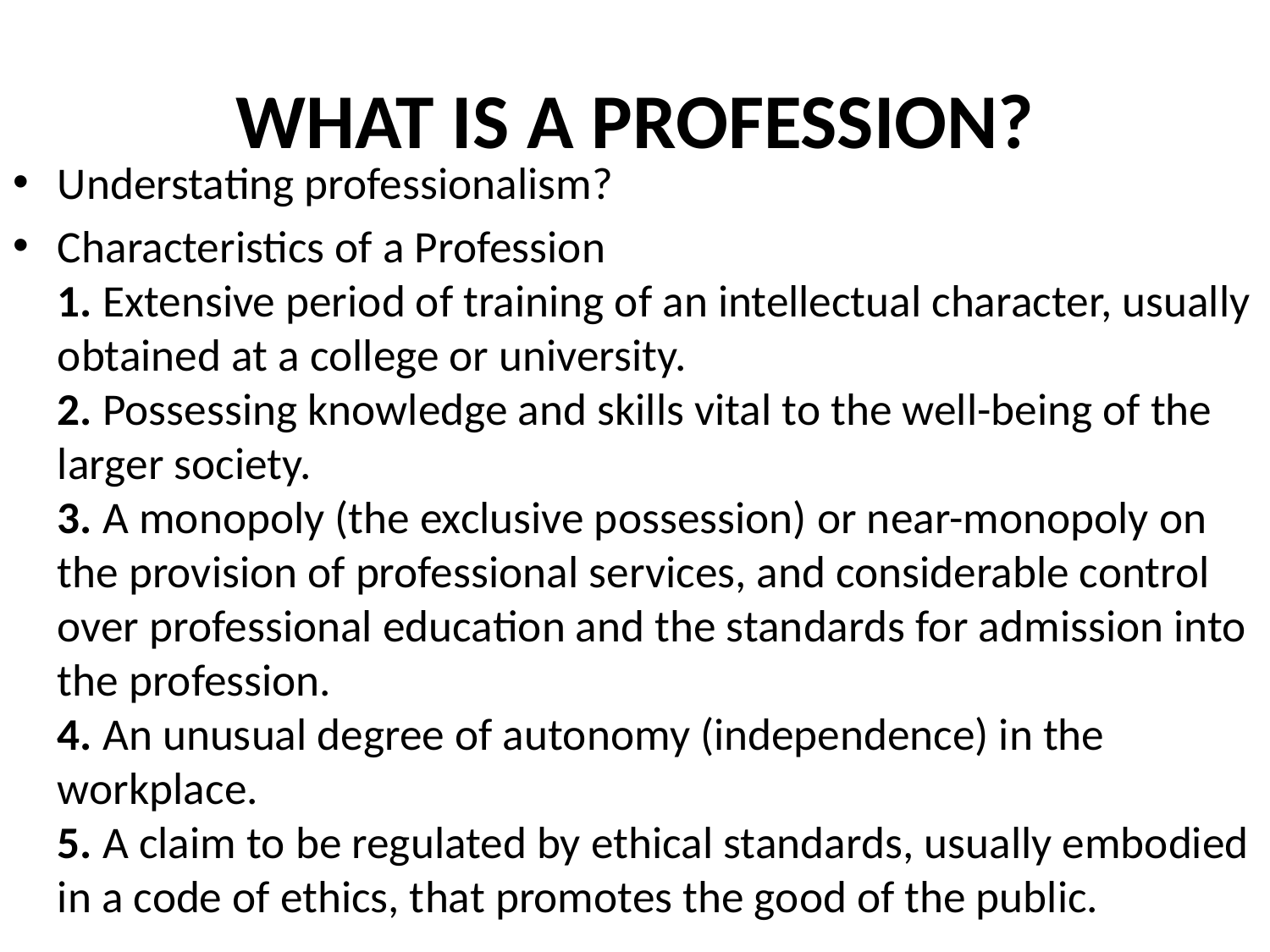

# WHAT IS A PROFESSION?
Understating professionalism?
Characteristics of a Profession
1. Extensive period of training of an intellectual character, usually obtained at a college or university.
2. Possessing knowledge and skills vital to the well-being of the larger society.
3. A monopoly (the exclusive possession) or near-monopoly on the provision of professional services, and considerable control over professional education and the standards for admission into the profession.
4. An unusual degree of autonomy (independence) in the workplace.
5. A claim to be regulated by ethical standards, usually embodied in a code of ethics, that promotes the good of the public.